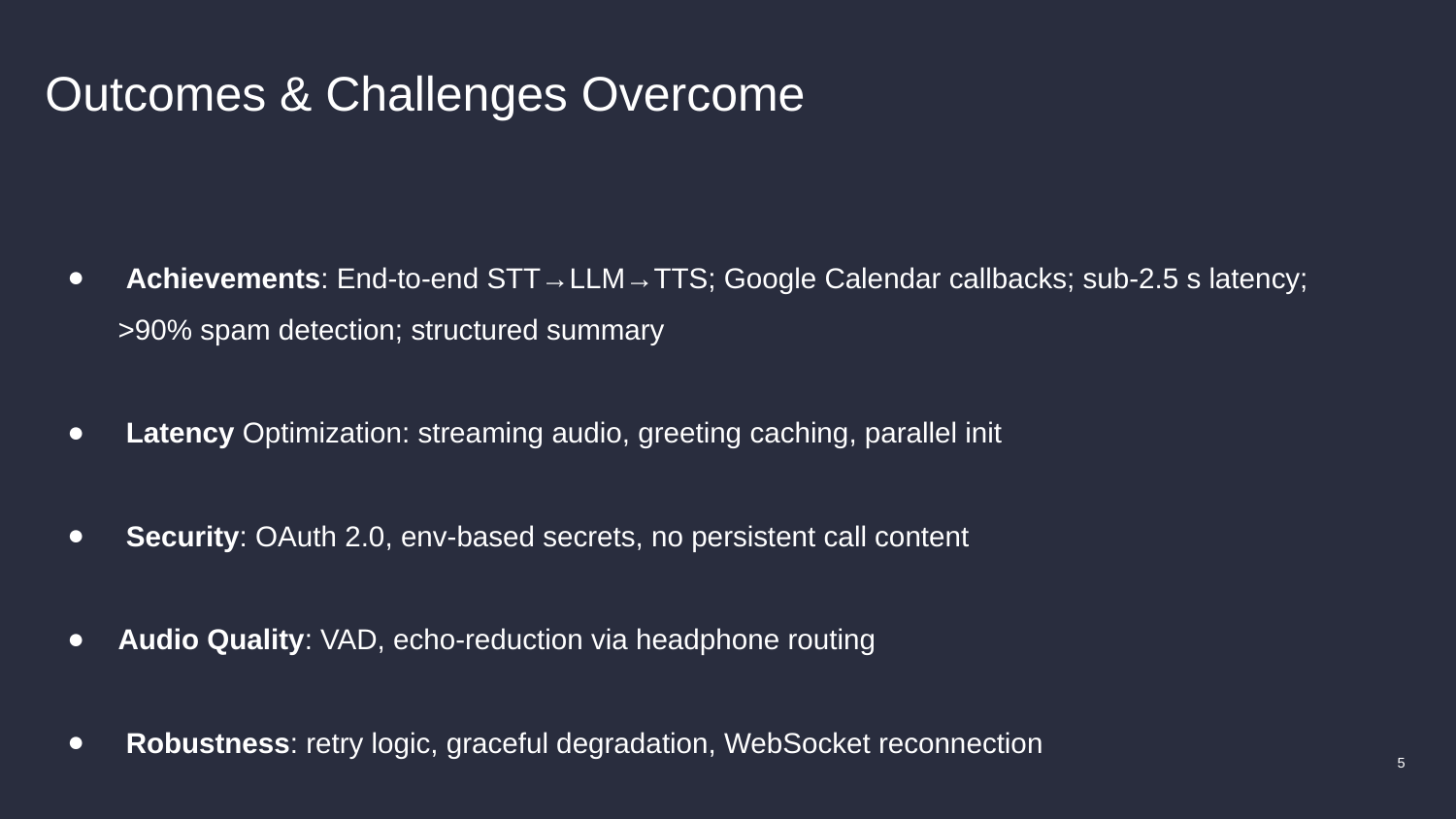

# Outcomes & Challenges Overcome
 Achievements: End-to-end STT→LLM→TTS; Google Calendar callbacks; sub-2.5 s latency; >90% spam detection; structured summary

 Latency Optimization: streaming audio, greeting caching, parallel init

 Security: OAuth 2.0, env-based secrets, no persistent call content

Audio Quality: VAD, echo-reduction via headphone routing

 Robustness: retry logic, graceful degradation, WebSocket reconnection